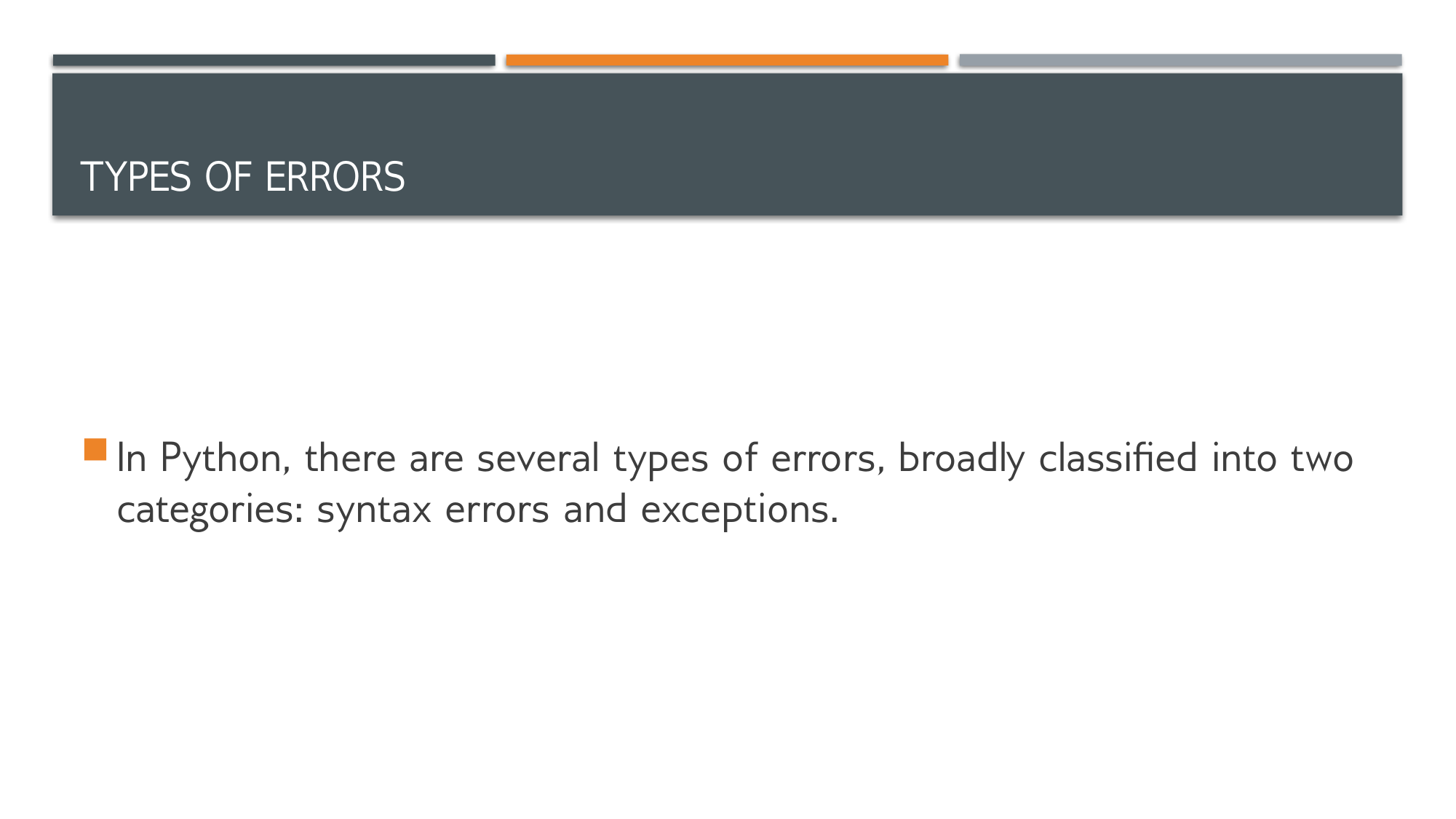

# types of errors
In Python, there are several types of errors, broadly classified into two categories: syntax errors and exceptions.